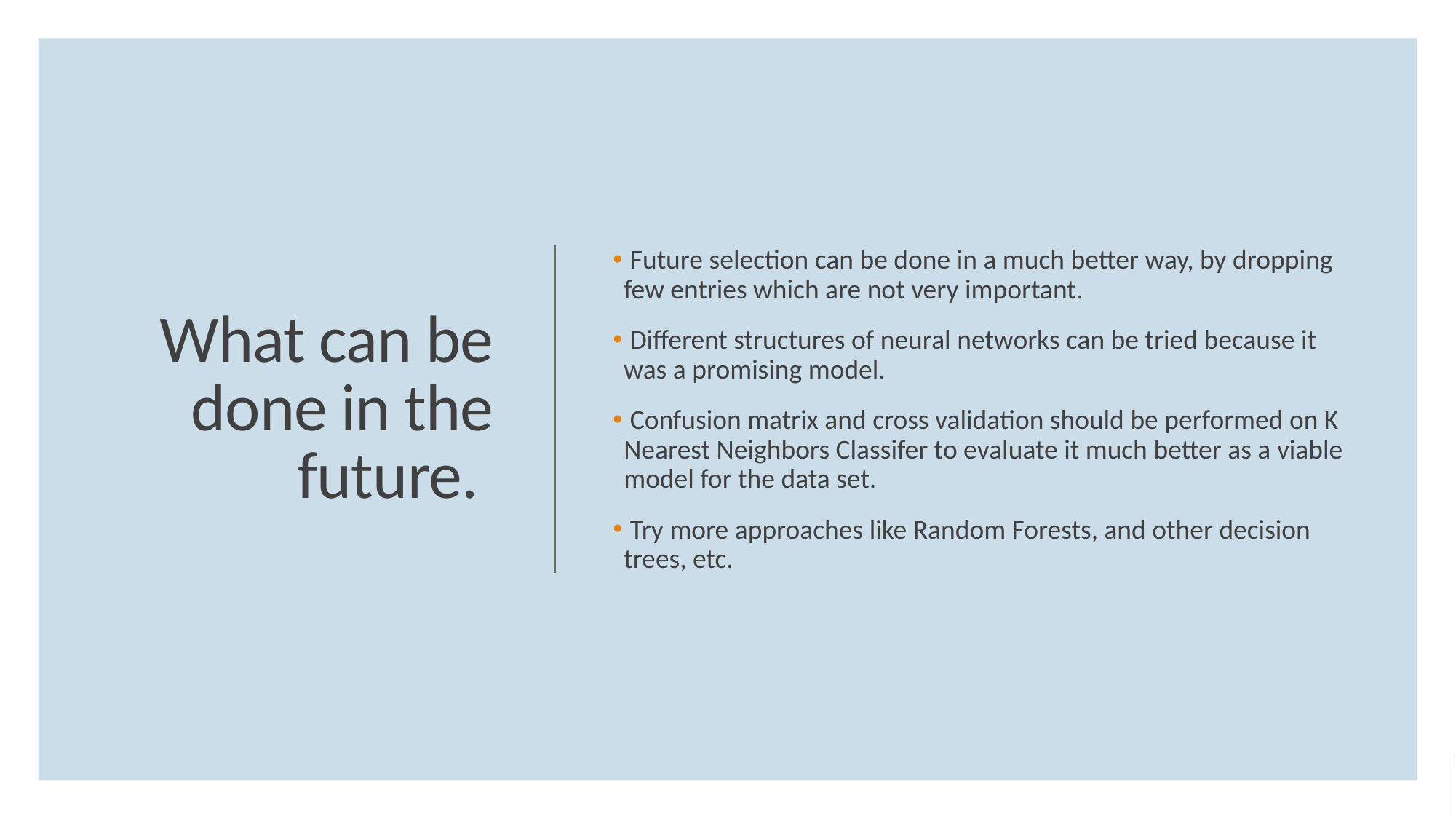

Future selection can be done in a much better way, by dropping few entries which are not very important.
 Different structures of neural networks can be tried because it was a promising model.
 Confusion matrix and cross validation should be performed on K Nearest Neighbors Classifer to evaluate it much better as a viable model for the data set.
 Try more approaches like Random Forests, and other decision trees, etc.
# What can be done in the future.